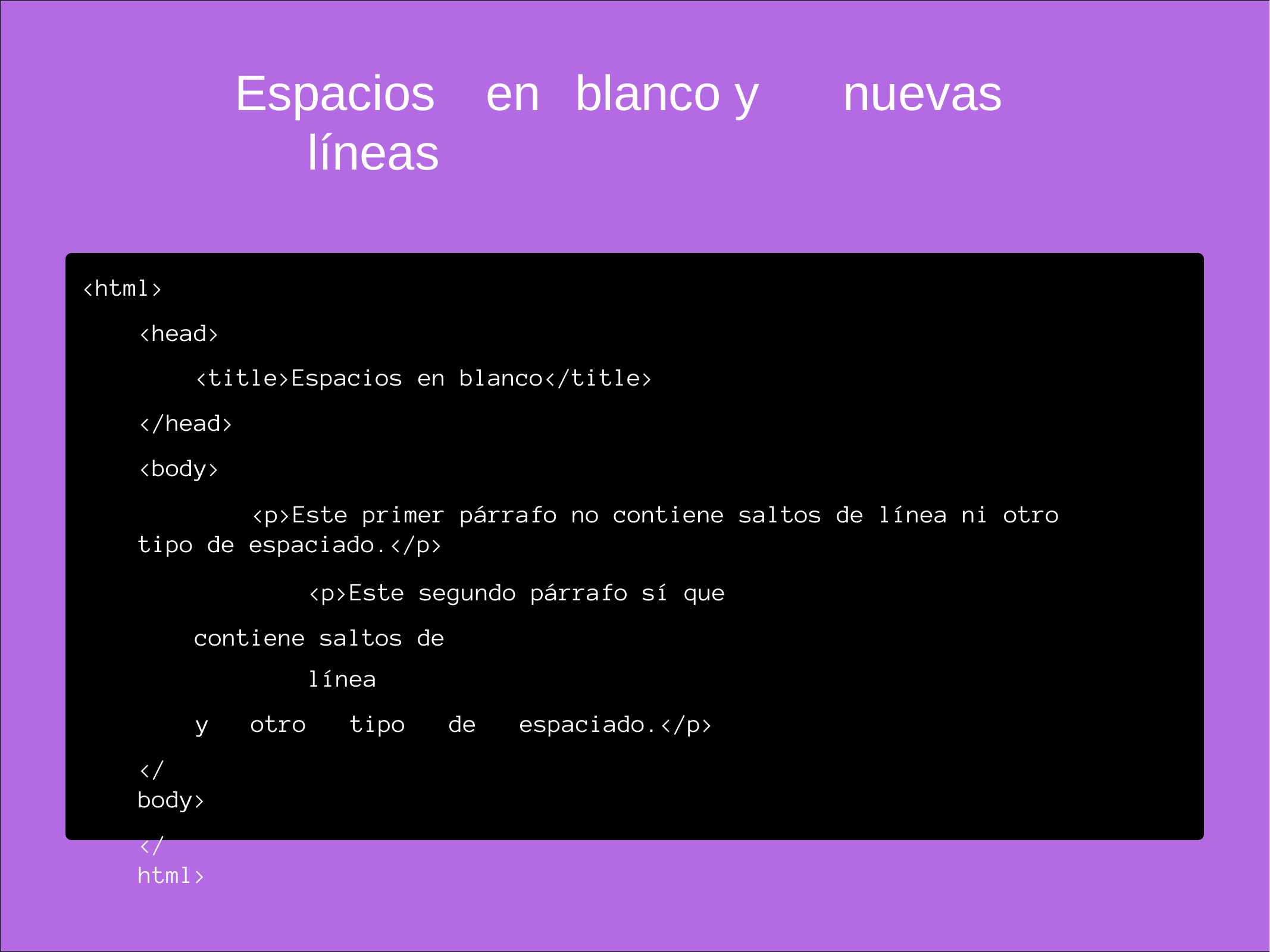

Espacios	en	blanco y	nuevas	líneas

<html>
<head>
<title>Espacios en blanco</title>
</head>
<body>
<p>Este primer párrafo no contiene saltos de línea ni otro tipo de espaciado.</p>
<p>Este segundo párrafo sí que contiene saltos de
línea
y
</body>
</html>
otro	tipo	de	espaciado.</p>